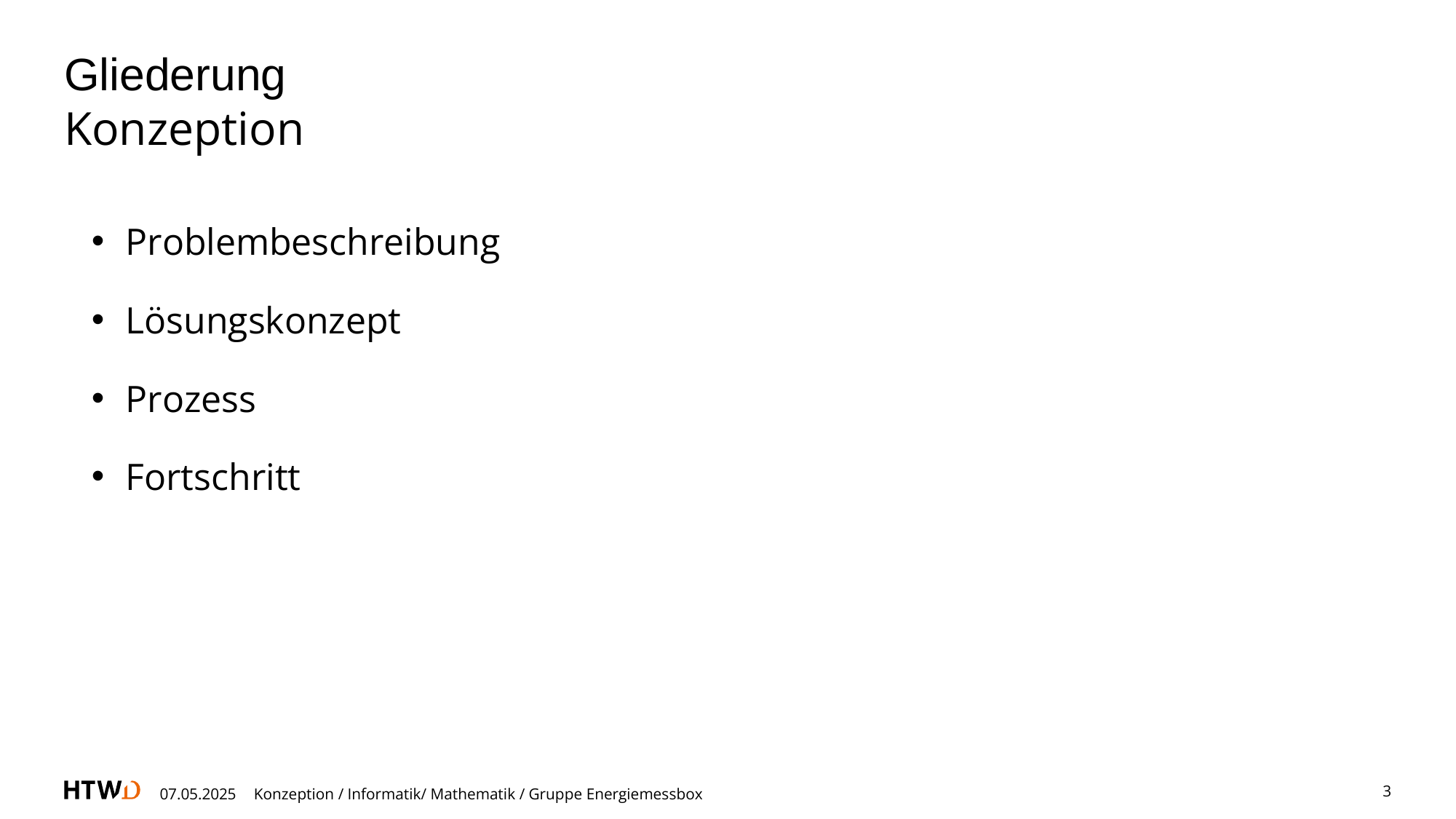

# Gliederung Konzeption
Problembeschreibung
Lösungskonzept
Prozess
Fortschritt
07.05.2025
3
Konzeption / Informatik/ Mathematik / Gruppe Energiemessbox